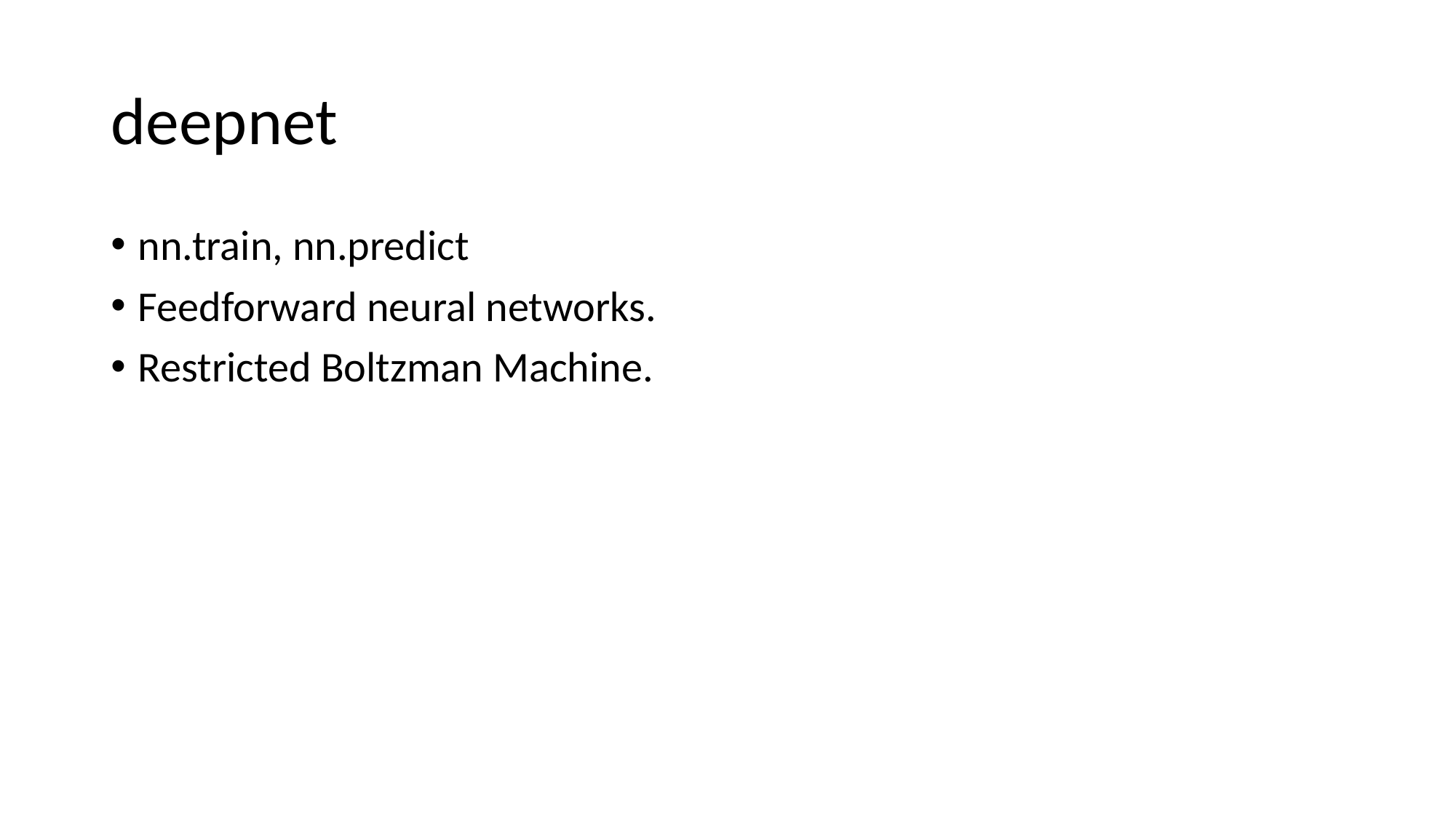

# deepnet
nn.train, nn.predict
Feedforward neural networks.
Restricted Boltzman Machine.